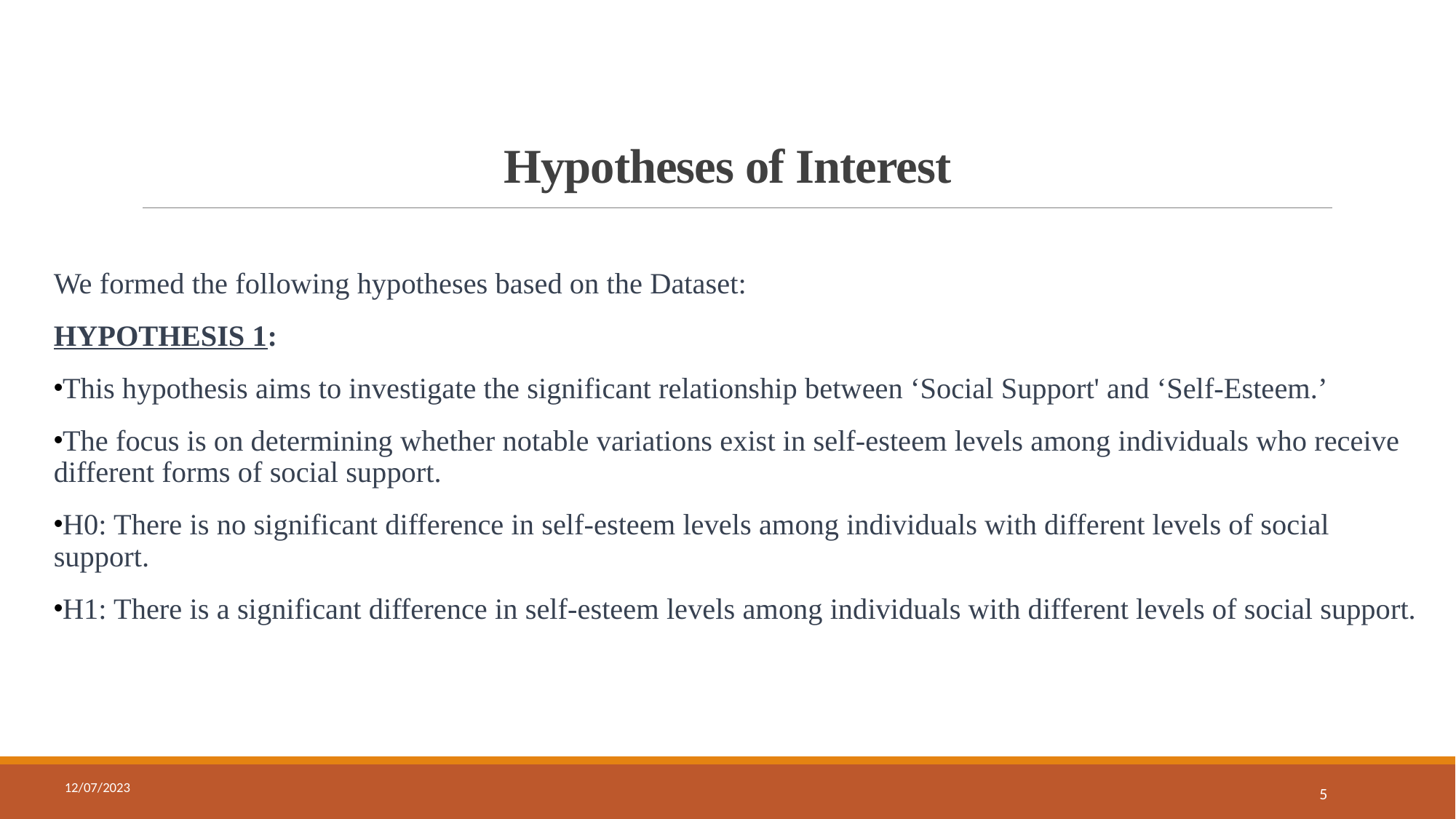

# Hypotheses of Interest
We formed the following hypotheses based on the Dataset:
HYPOTHESIS 1:
This hypothesis aims to investigate the significant relationship between ‘Social Support' and ‘Self-Esteem.’
The focus is on determining whether notable variations exist in self-esteem levels among individuals who receive different forms of social support.
H0: There is no significant difference in self-esteem levels among individuals with different levels of social support.
H1: There is a significant difference in self-esteem levels among individuals with different levels of social support.

12/07/2023
5